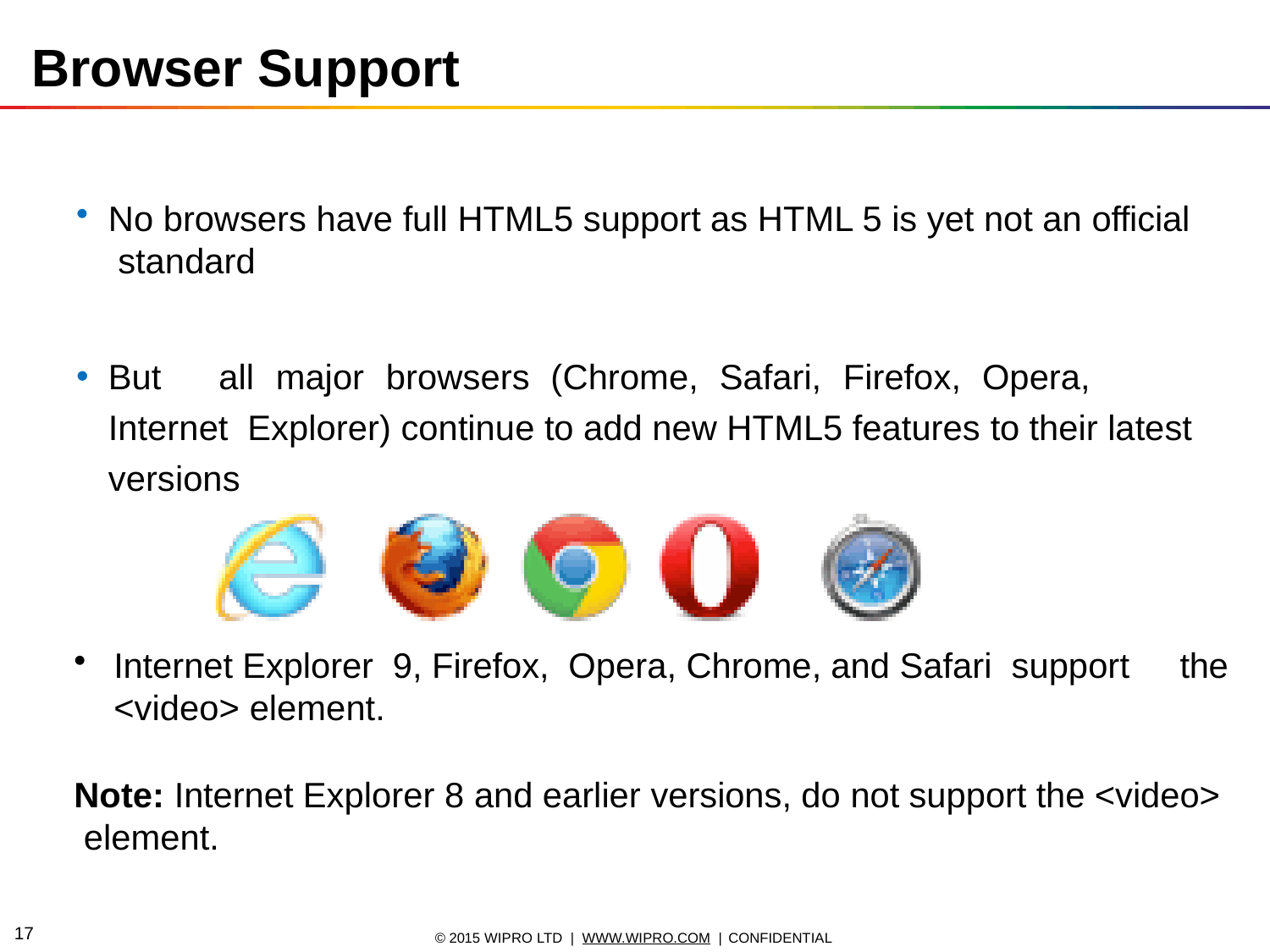

# Browser Support
No browsers have full HTML5 support as HTML 5 is yet not an official  standard

But	all	major	browsers	(Chrome,	Safari,	Firefox,	Opera,	Internet  Explorer) continue to add new HTML5 features to their latest versions

Internet Explorer  9, Firefox,  Opera, Chrome, and Safari  support     the
<video> element.

Note: Internet Explorer 8 and earlier versions, do not support the <video>  element.
17
© 2015 WIPRO LTD  |  WWW.WIPRO.COM  | CONFIDENTIAL